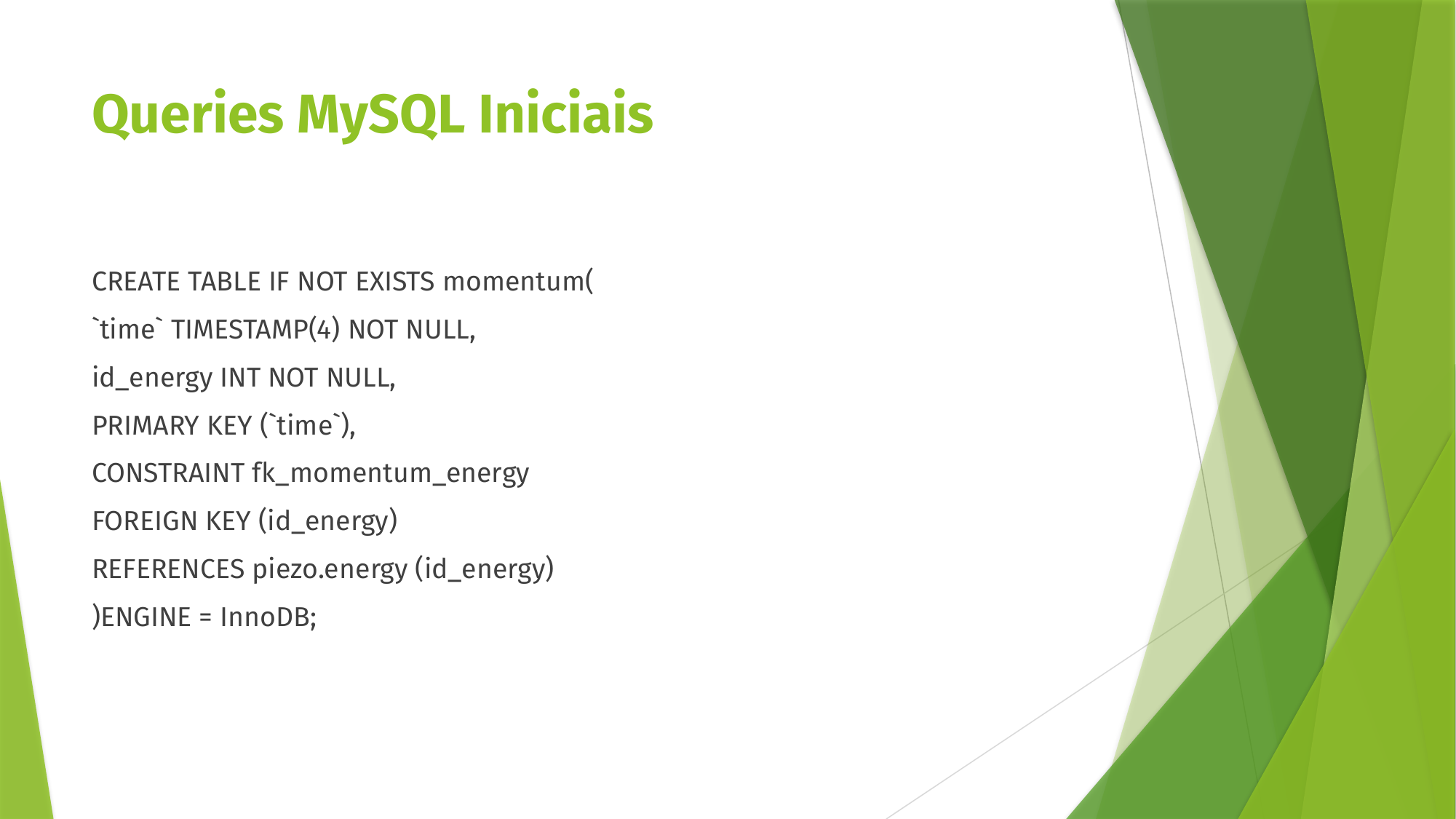

# Queries MySQL Iniciais
CREATE TABLE IF NOT EXISTS momentum(
`time` TIMESTAMP(4) NOT NULL,
id_energy INT NOT NULL,
PRIMARY KEY (`time`),
CONSTRAINT fk_momentum_energy
FOREIGN KEY (id_energy)
REFERENCES piezo.energy (id_energy)
)ENGINE = InnoDB;